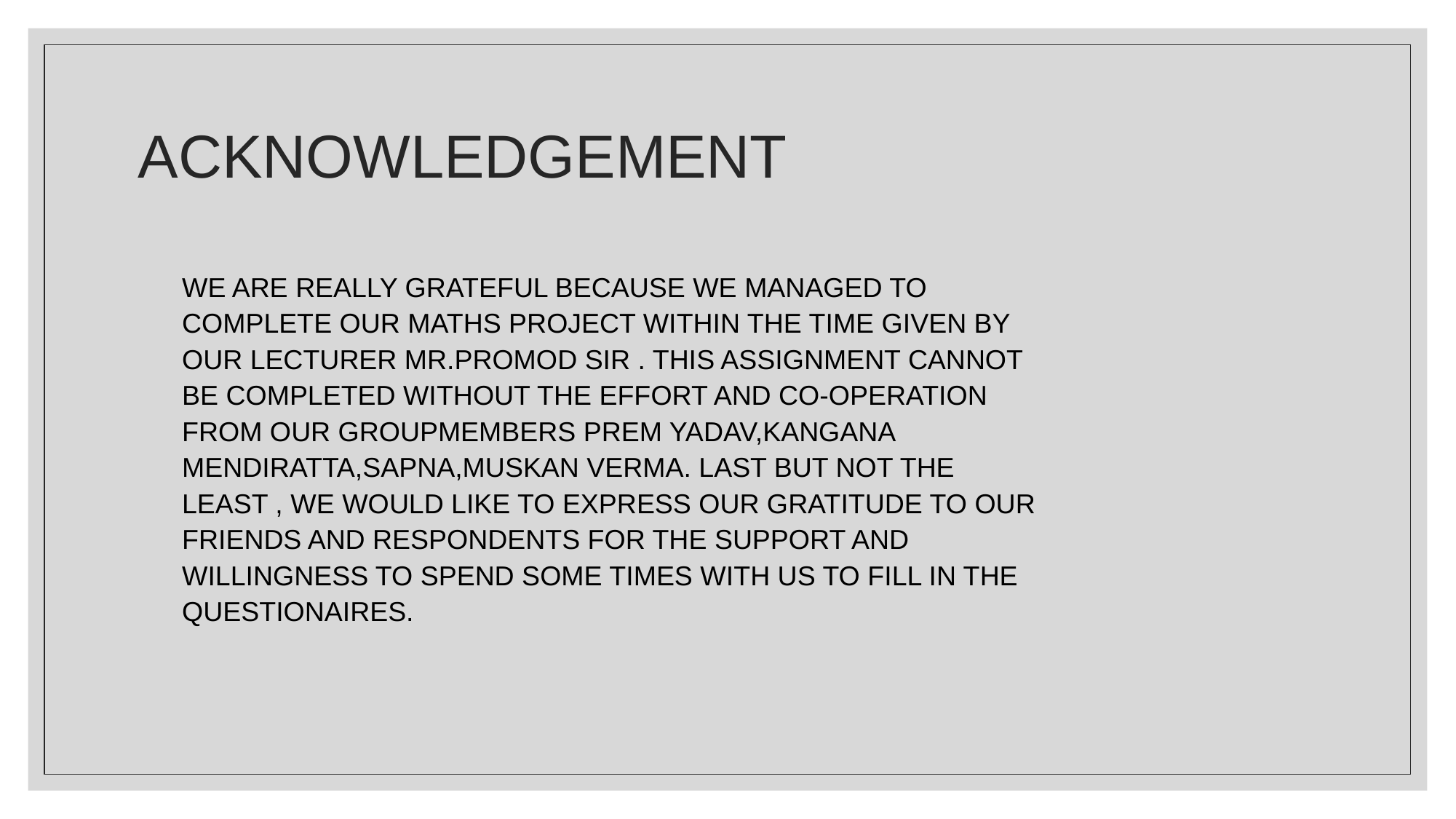

# ACKNOWLEDGEMENT
WE ARE REALLY GRATEFUL BECAUSE WE MANAGED TO COMPLETE OUR MATHS PROJECT WITHIN THE TIME GIVEN BY OUR LECTURER MR.PROMOD SIR . THIS ASSIGNMENT CANNOT BE COMPLETED WITHOUT THE EFFORT AND CO-OPERATION FROM OUR GROUPMEMBERS PREM YADAV,KANGANA MENDIRATTA,SAPNA,MUSKAN VERMA. LAST BUT NOT THE LEAST , WE WOULD LIKE TO EXPRESS OUR GRATITUDE TO OUR FRIENDS AND RESPONDENTS FOR THE SUPPORT AND WILLINGNESS TO SPEND SOME TIMES WITH US TO FILL IN THE QUESTIONAIRES.